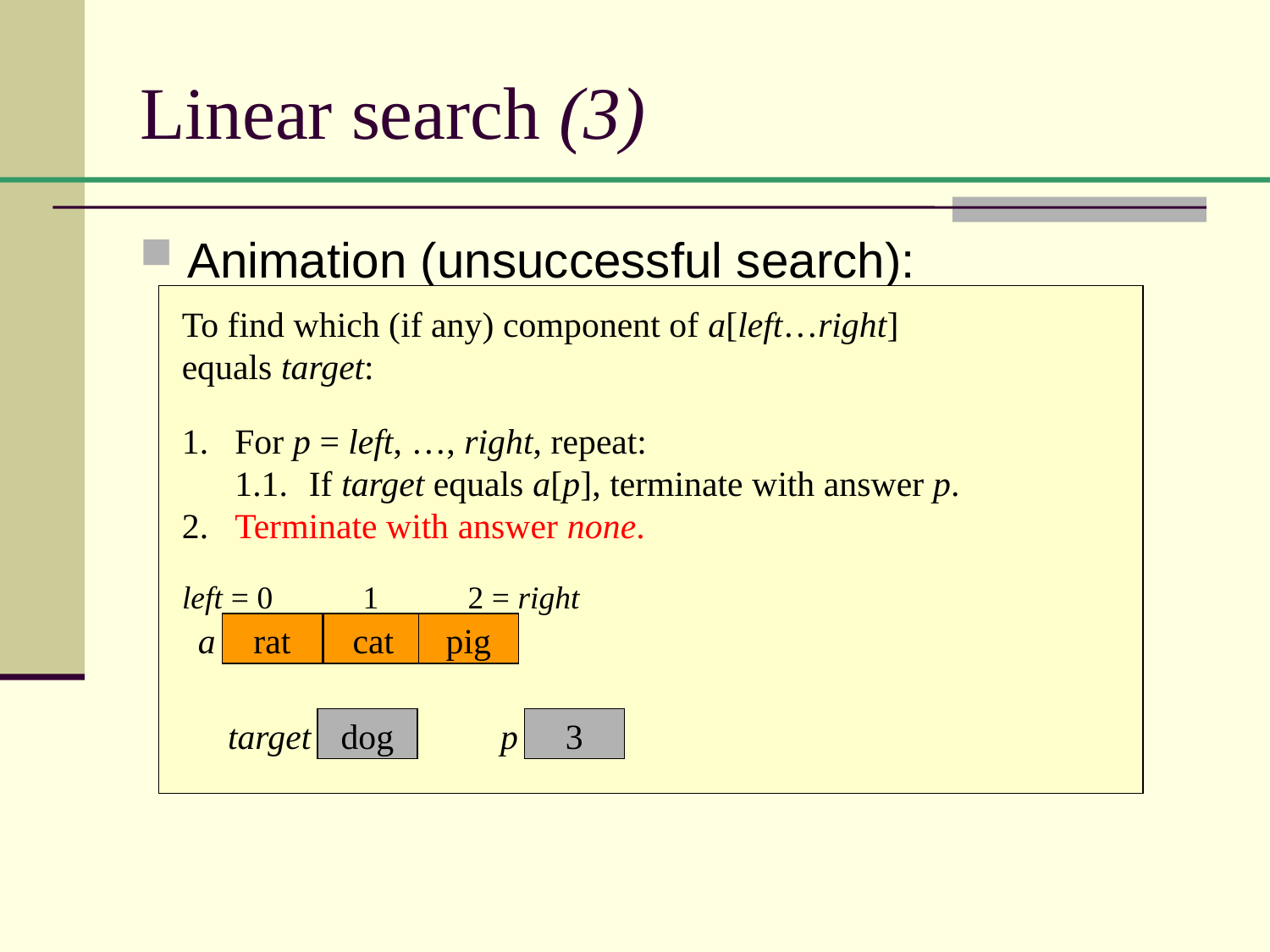

# Linear search (3)

Animation (unsuccessful search):

To find which (if any) component of a[left…right] equals target:
1.	For p = left, …, right, repeat:
	1.1.	If target equals a[p], terminate with answer p.
2.	Terminate with answer none.
left = 0
1
2 = right
a
rat
cat
pig
target
dog

To find which (if any) component of a[left…right] equals target:
1.	For p = left, …, right, repeat:
	1.1.	If target equals a[p], terminate with answer p.
2.	Terminate with answer none.
left = 0
1
2 = right
a
rat
cat
pig
target
dog
p
0

To find which (if any) component of a[left…right] equals target:
1.	For p = left, …, right, repeat:
	1.1.	If target equals a[p], terminate with answer p.
2.	Terminate with answer none.
left = 0
1
2 = right
a
rat
cat
pig
target
dog
p
0

To find which (if any) component of a[left…right] equals target:
1.	For p = left, …, right, repeat:
	1.1.	If target equals a[p], terminate with answer p.
2.	Terminate with answer none.
left = 0
1
2 = right
a
rat
cat
pig
target
dog
p
1

To find which (if any) component of a[left…right] equals target:
1.	For p = left, …, right, repeat:
	1.1.	If target equals a[p], terminate with answer p.
2.	Terminate with answer none.
left = 0
1
2 = right
a
rat
cat
pig
target
dog
p
1

To find which (if any) component of a[left…right] equals target:
1.	For p = left, …, right, repeat:
	1.1.	If target equals a[p], terminate with answer p.
2.	Terminate with answer none.
left = 0
1
2 = right
a
rat
cat
pig
target
dog
p
2

To find which (if any) component of a[left…right] equals target:
1.	For p = left, …, right, repeat:
	1.1.	If target equals a[p], terminate with answer p.
2.	Terminate with answer none.
left = 0
1
2 = right
a
rat
cat
pig
target
dog
p
2

To find which (if any) component of a[left…right] equals target:
1.	For p = left, …, right, repeat:
	1.1.	If target equals a[p], terminate with answer p.
2.	Terminate with answer none.
left = 0
1
2 = right
a
rat
cat
pig
target
dog
p
3

To find which (if any) component of a[left…right] equals target:
1.	For p = left, …, right, repeat:
	1.1.	If target equals a[p], terminate with answer p.
2.	Terminate with answer none.
left = 0
1
2 = right
a
rat
cat
pig
target
dog
p
3